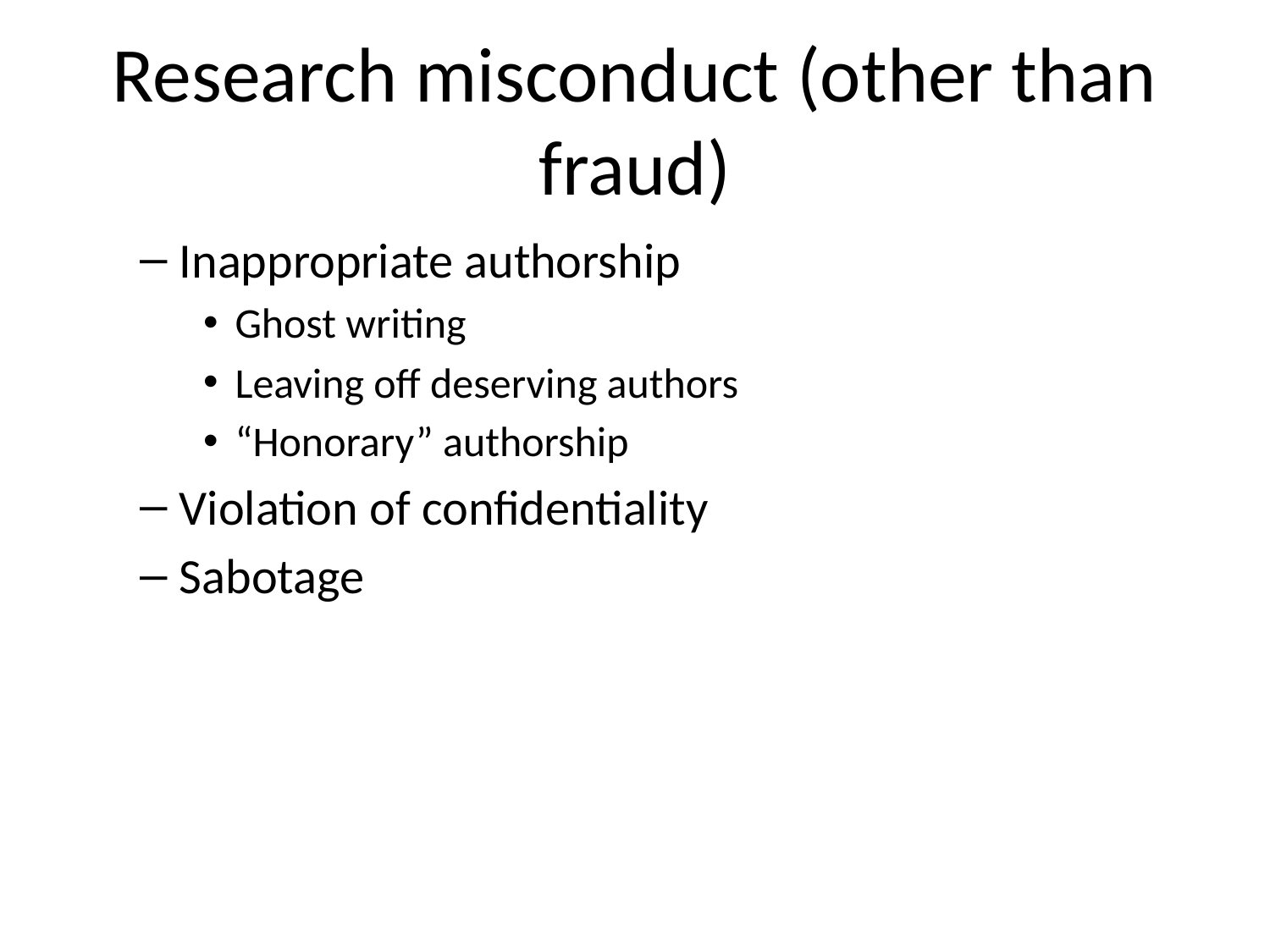

# Research misconduct (other than fraud)
Inappropriate authorship
Ghost writing
Leaving off deserving authors
“Honorary” authorship
Violation of confidentiality
Sabotage